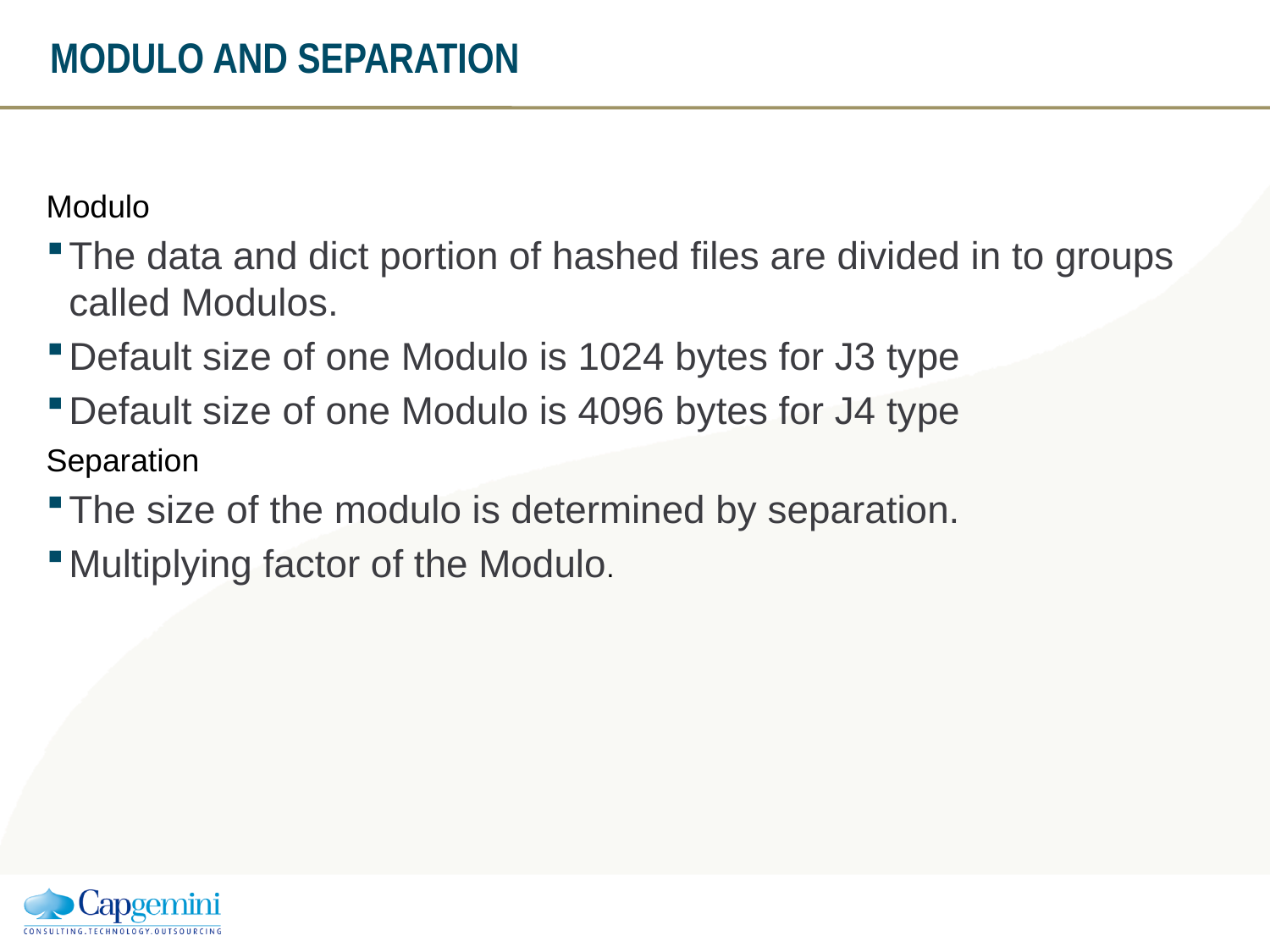

# MODULO AND SEPARATION
Modulo
The data and dict portion of hashed files are divided in to groups called Modulos.
Default size of one Modulo is 1024 bytes for J3 type
Default size of one Modulo is 4096 bytes for J4 type
Separation
The size of the modulo is determined by separation.
Multiplying factor of the Modulo.